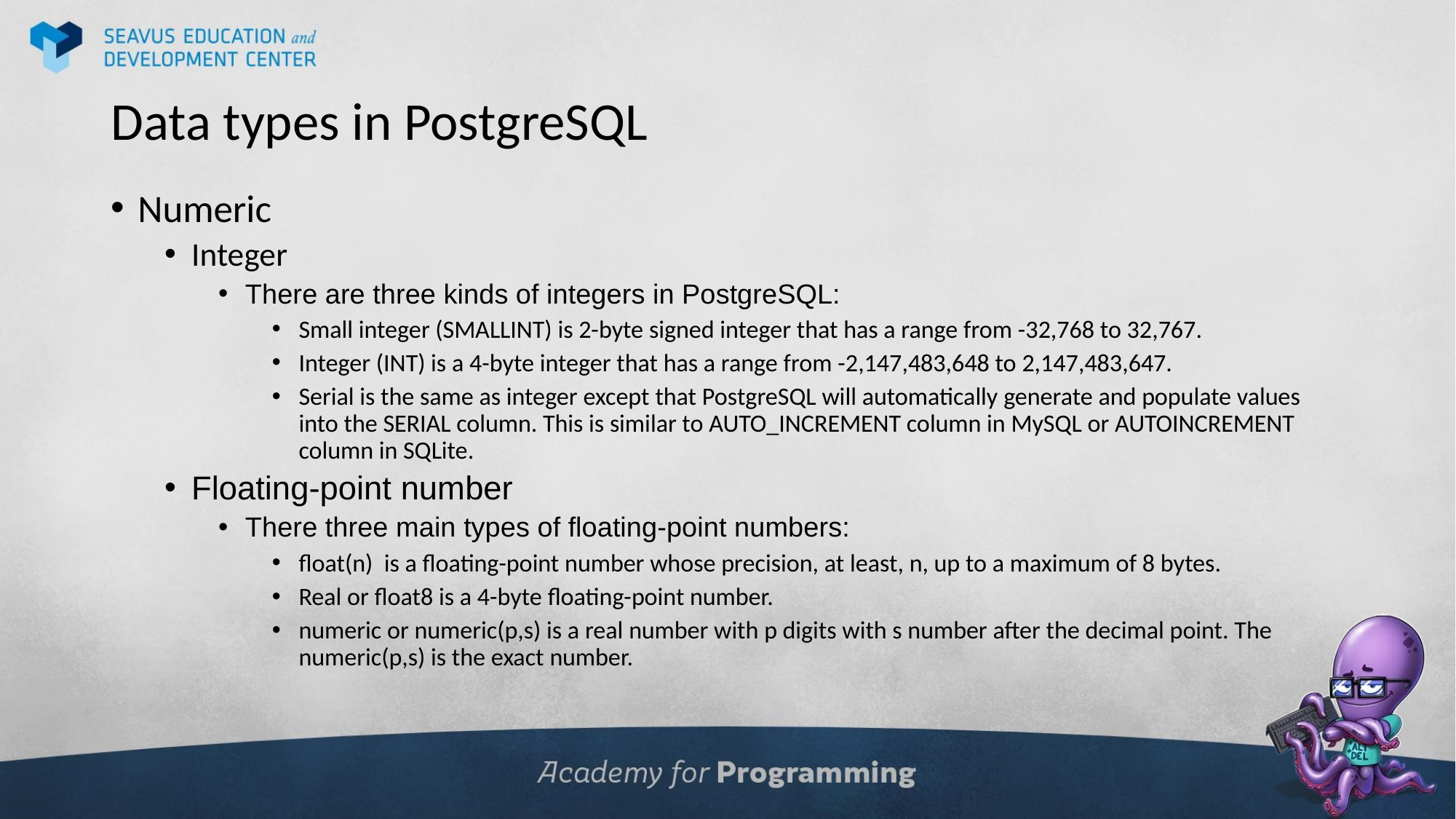

# Data types in PostgreSQL
Numeric
Integer
There are three kinds of integers in PostgreSQL:
Small integer (SMALLINT) is 2-byte signed integer that has a range from -32,768 to 32,767.
Integer (INT) is a 4-byte integer that has a range from -2,147,483,648 to 2,147,483,647.
Serial is the same as integer except that PostgreSQL will automatically generate and populate values into the SERIAL column. This is similar to AUTO_INCREMENT column in MySQL or AUTOINCREMENT column in SQLite.
Floating-point number
There three main types of floating-point numbers:
float(n)  is a floating-point number whose precision, at least, n, up to a maximum of 8 bytes.
Real or float8 is a 4-byte floating-point number.
numeric or numeric(p,s) is a real number with p digits with s number after the decimal point. The numeric(p,s) is the exact number.